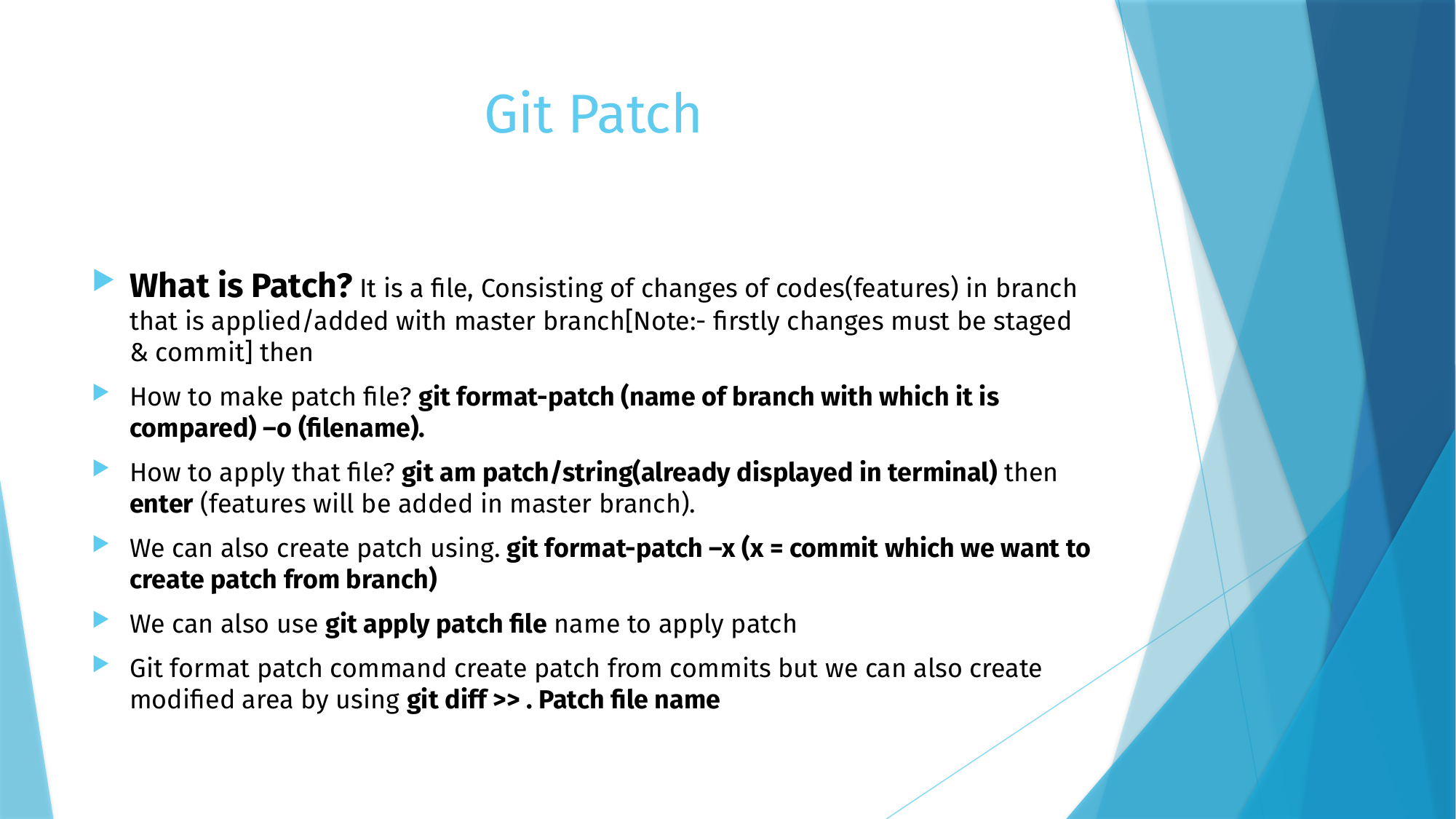

# Git Patch
What is Patch? It is a file, Consisting of changes of codes(features) in branch that is applied/added with master branch[Note:- firstly changes must be staged & commit] then
How to make patch file? git format-patch (name of branch with which it is compared) –o (filename).
How to apply that file? git am patch/string(already displayed in terminal) then enter (features will be added in master branch).
We can also create patch using. git format-patch –x (x = commit which we want to create patch from branch)
We can also use git apply patch file name to apply patch
Git format patch command create patch from commits but we can also create modified area by using git diff >> . Patch file name